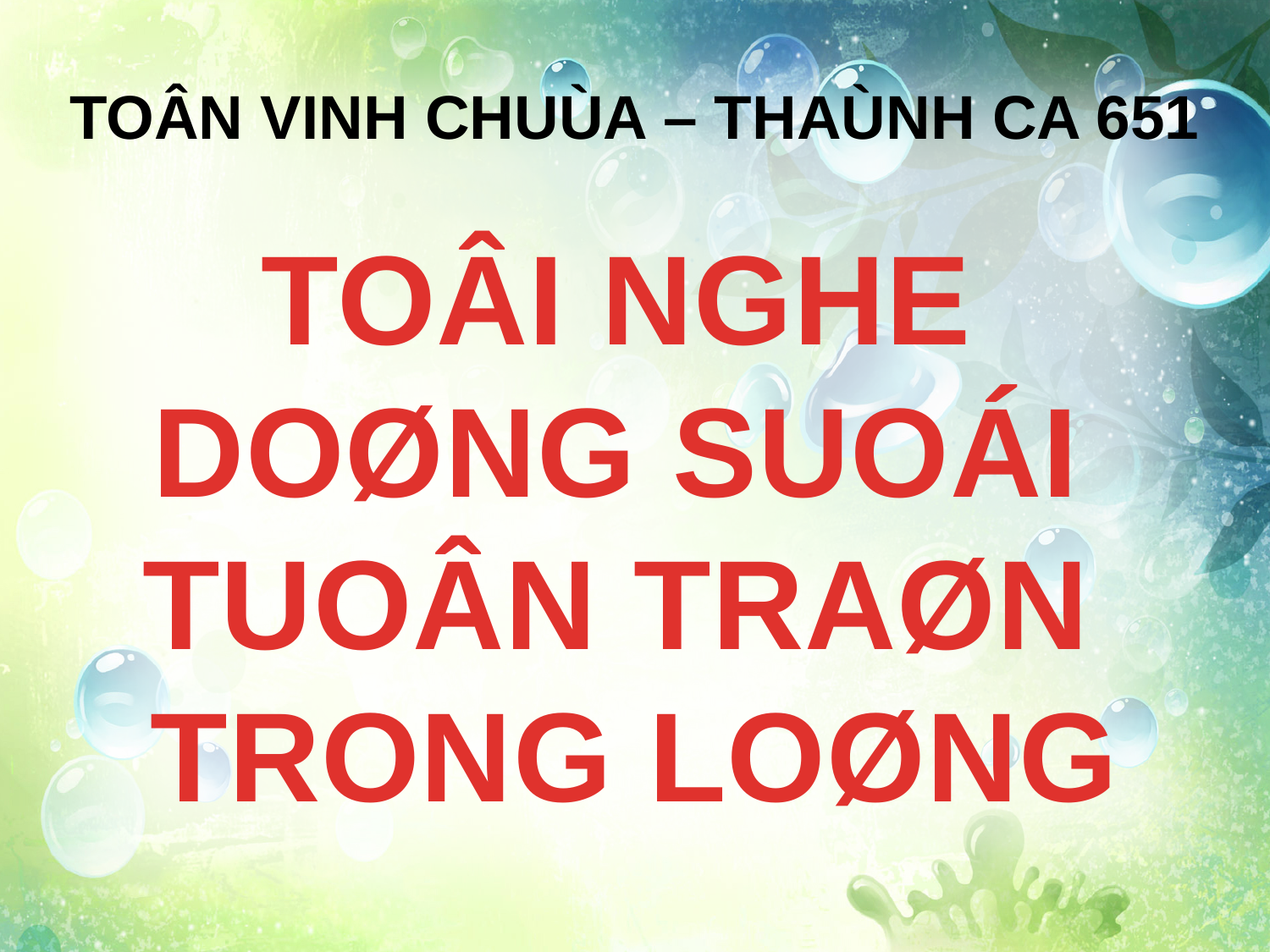

TOÂN VINH CHUÙA – THAÙNH CA 651
TOÂI NGHE
DOØNG SUOÁI
TUOÂN TRAØN
TRONG LOØNG